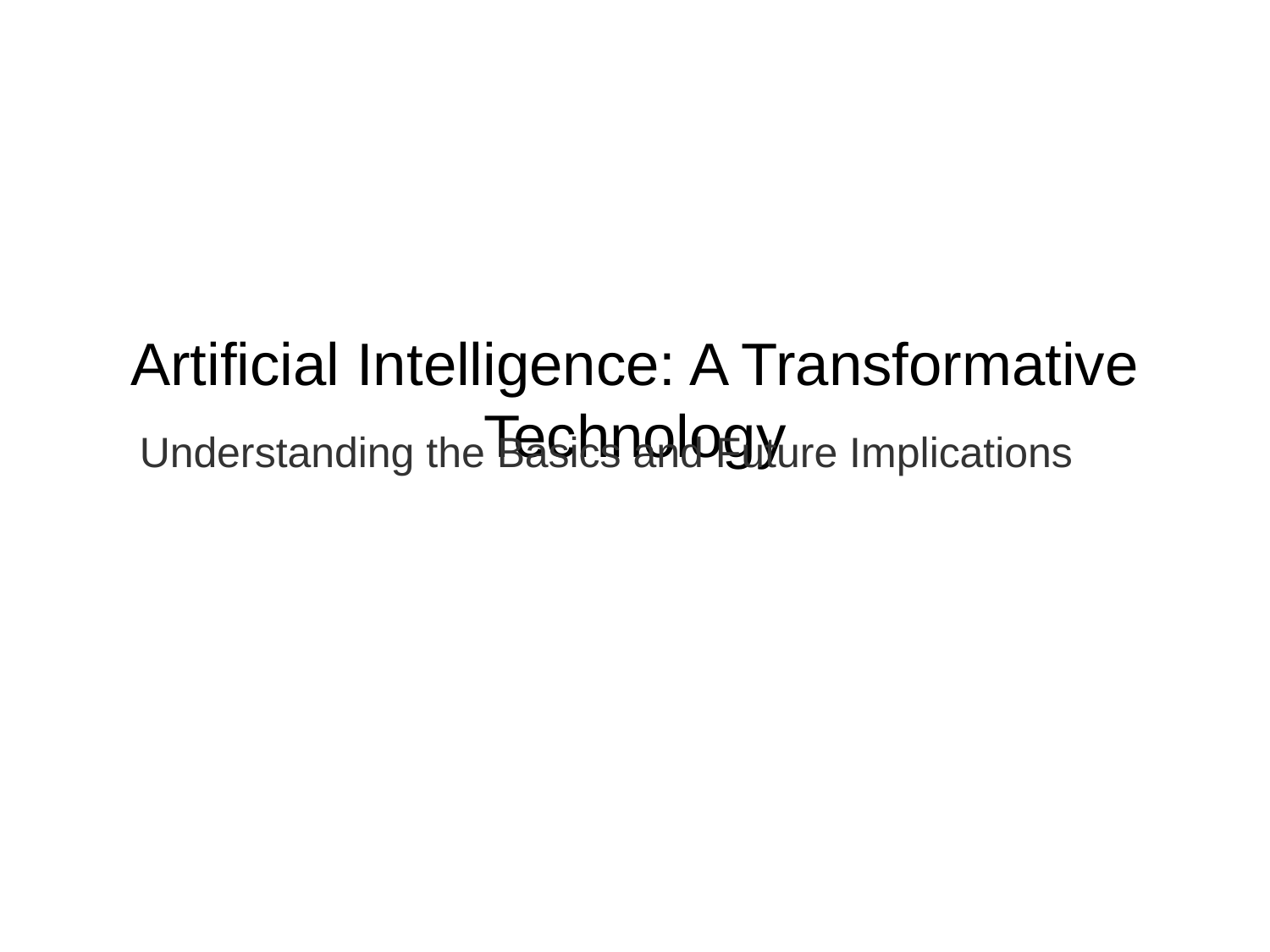

# Artificial Intelligence: A Transformative Technology

Understanding the Basics and Future Implications